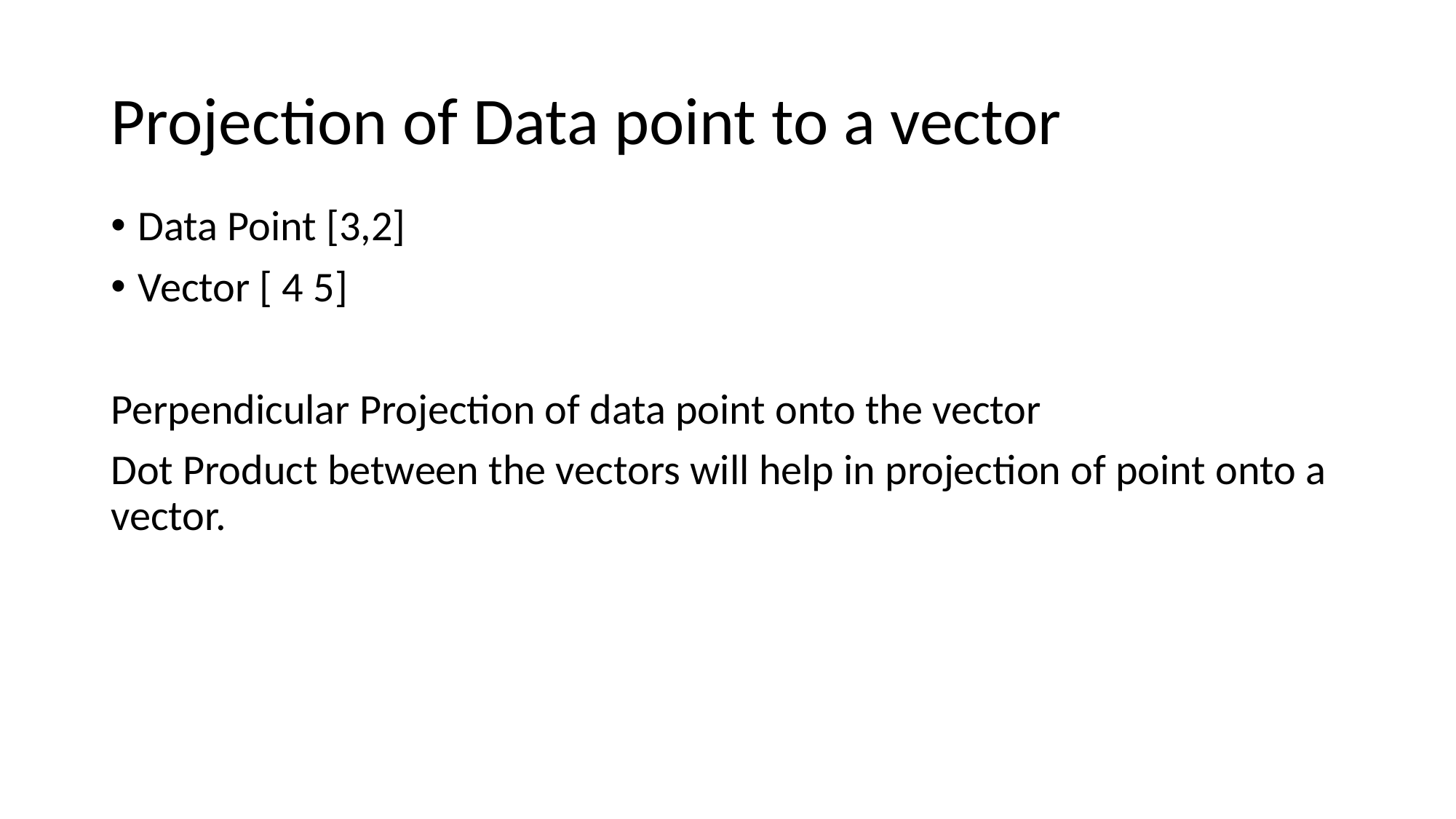

# Projection of Data point to a vector
Data Point [3,2]
Vector [ 4 5]

Perpendicular Projection of data point onto the vector
Dot Product between the vectors will help in projection of point onto a vector.